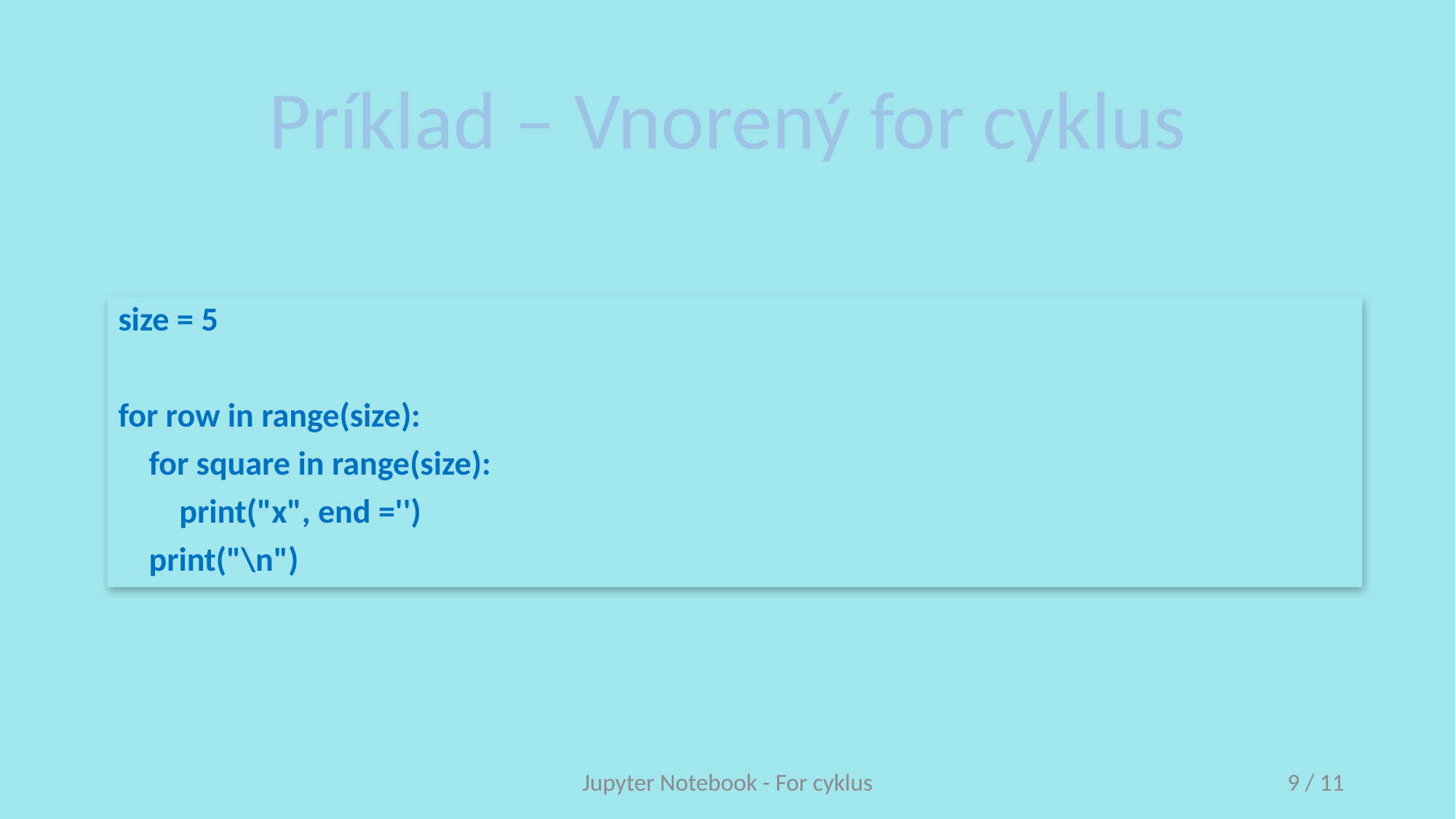

# Príklad – Vnorený for cyklus
size = 5

for row in range(size):
    for square in range(size):
        print("x", end ='')
    print("\n")
Jupyter Notebook - For cyklus
9 / 11